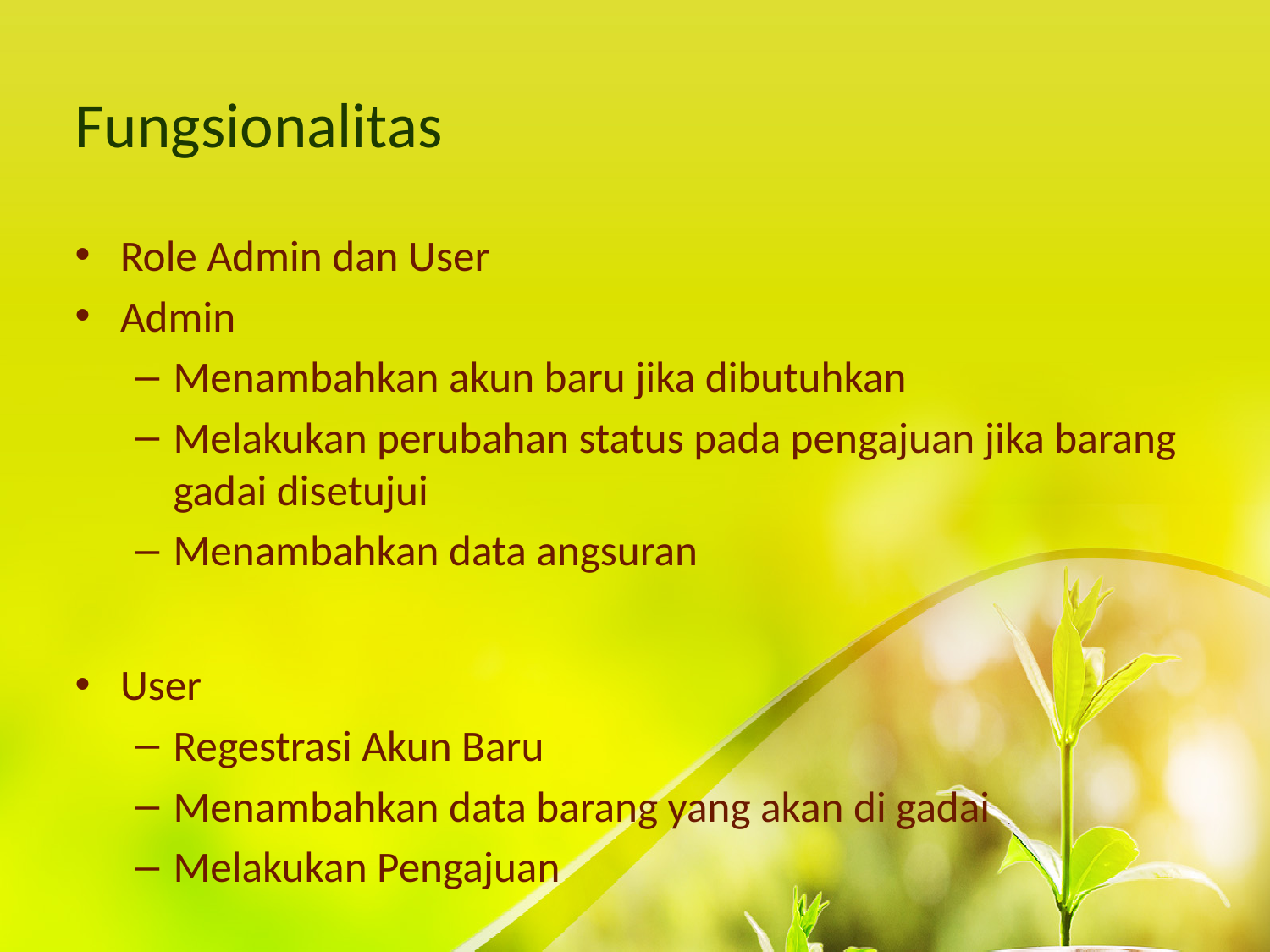

# Fungsionalitas
Role Admin dan User
Admin
Menambahkan akun baru jika dibutuhkan
Melakukan perubahan status pada pengajuan jika barang gadai disetujui
Menambahkan data angsuran

User
Regestrasi Akun Baru
Menambahkan data barang yang akan di gadai
Melakukan Pengajuan